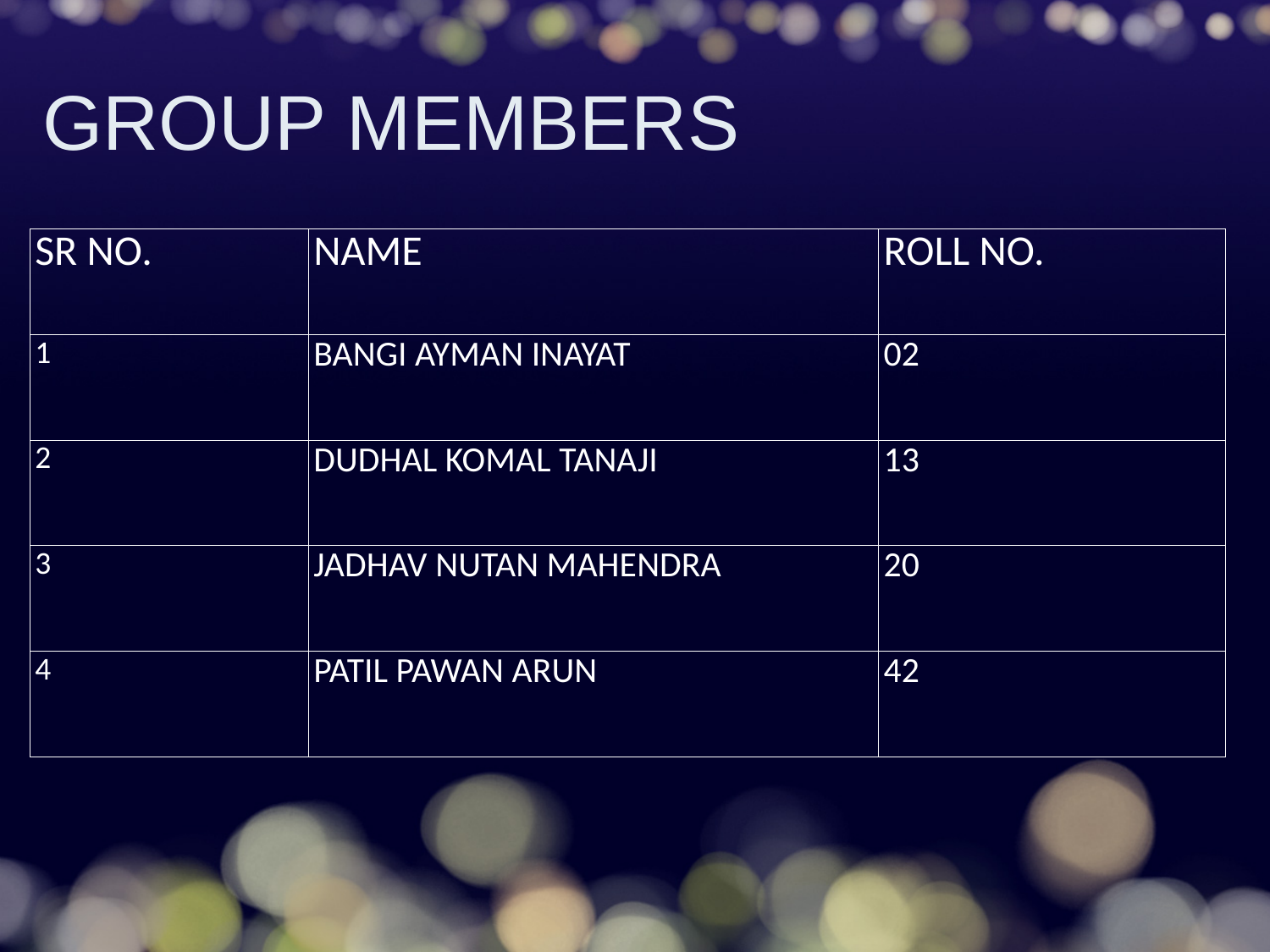

# GROUP MEMBERS
| SR NO. | NAME | ROLL NO. |
| --- | --- | --- |
| 1 | BANGI AYMAN INAYAT | 02 |
| 2 | DUDHAL KOMAL TANAJI | 13 |
| 3 | JADHAV NUTAN MAHENDRA | 20 |
| 4 | PATIL PAWAN ARUN | 42 |